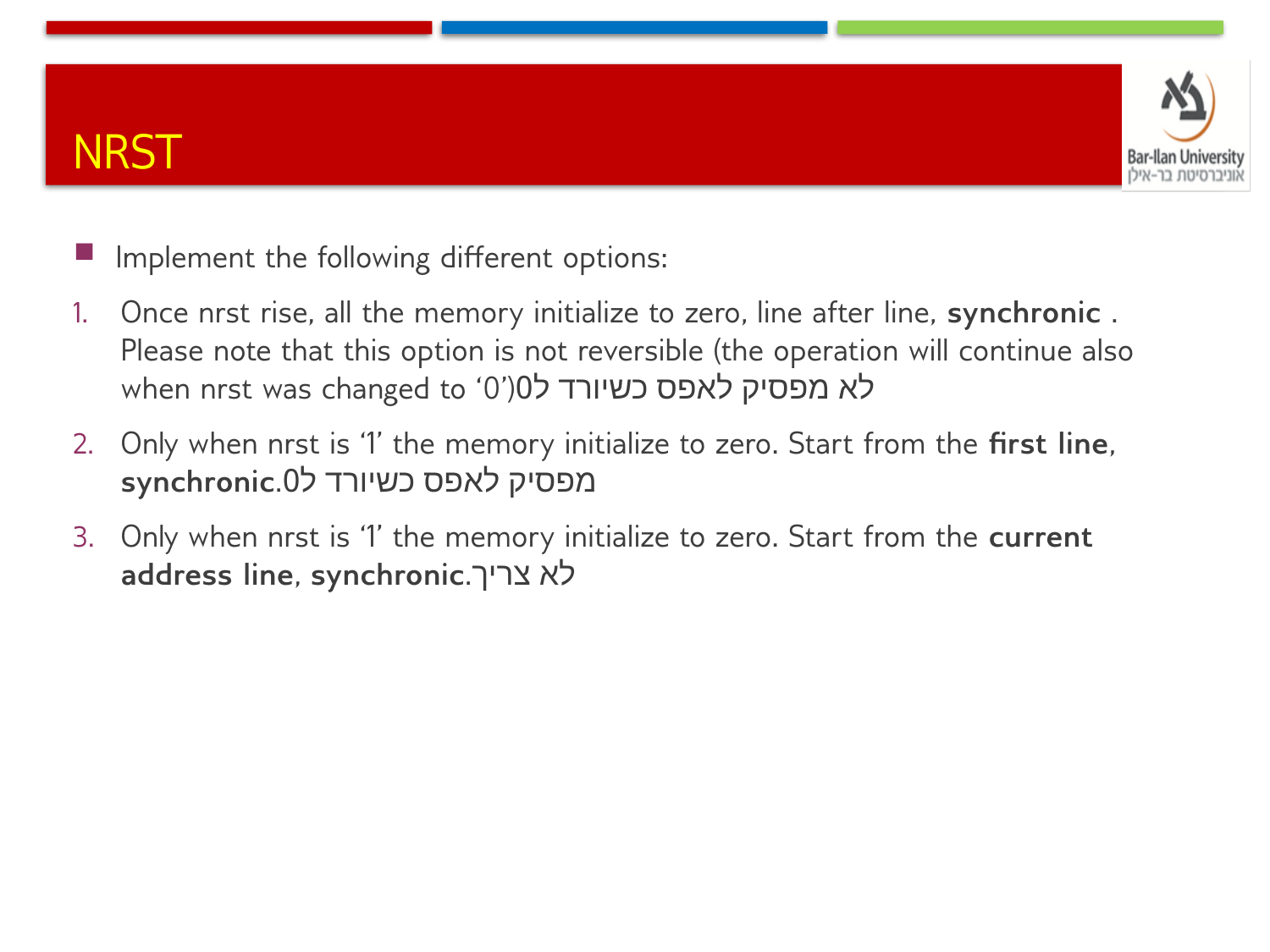

# Nrst
Implement the following different options:
Once nrst rise, all the memory initialize to zero, line after line, synchronic .   Please note that this option is not reversible (the operation will continue also when nrst was changed to ‘0’)לא מפסיק לאפס כשיורד ל0
Only when nrst is ‘1’ the memory initialize to zero. Start from the first line, synchronic.מפסיק לאפס כשיורד ל0
Only when nrst is ‘1’ the memory initialize to zero. Start from the current address line, synchronic.לא צריך